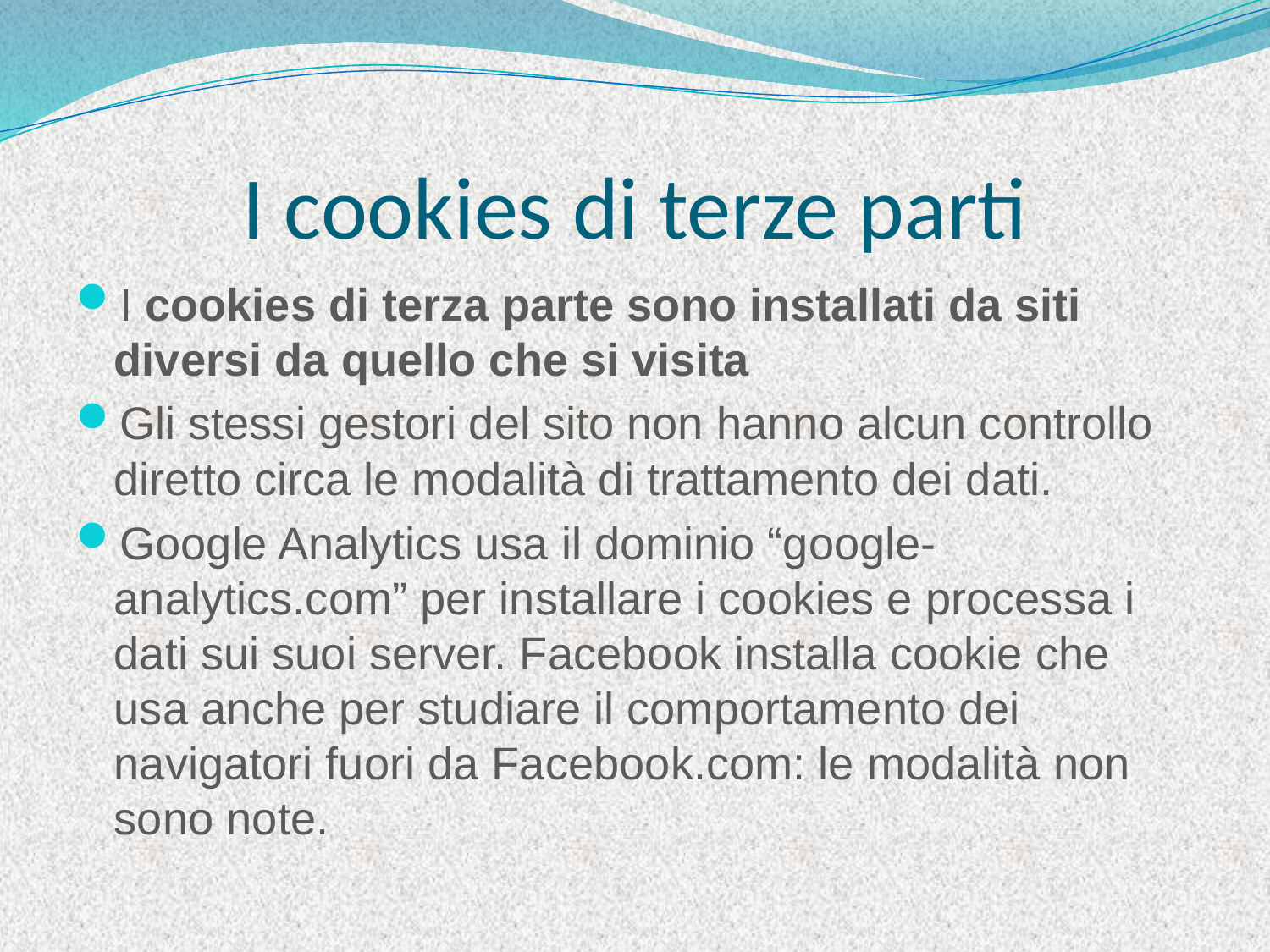

# I cookies di terze parti
I cookies di terza parte sono installati da siti diversi da quello che si visita
Gli stessi gestori del sito non hanno alcun controllo diretto circa le modalità di trattamento dei dati.
Google Analytics usa il dominio “google-analytics.com” per installare i cookies e processa i dati sui suoi server. Facebook installa cookie che usa anche per studiare il comportamento dei navigatori fuori da Facebook.com: le modalità non sono note.